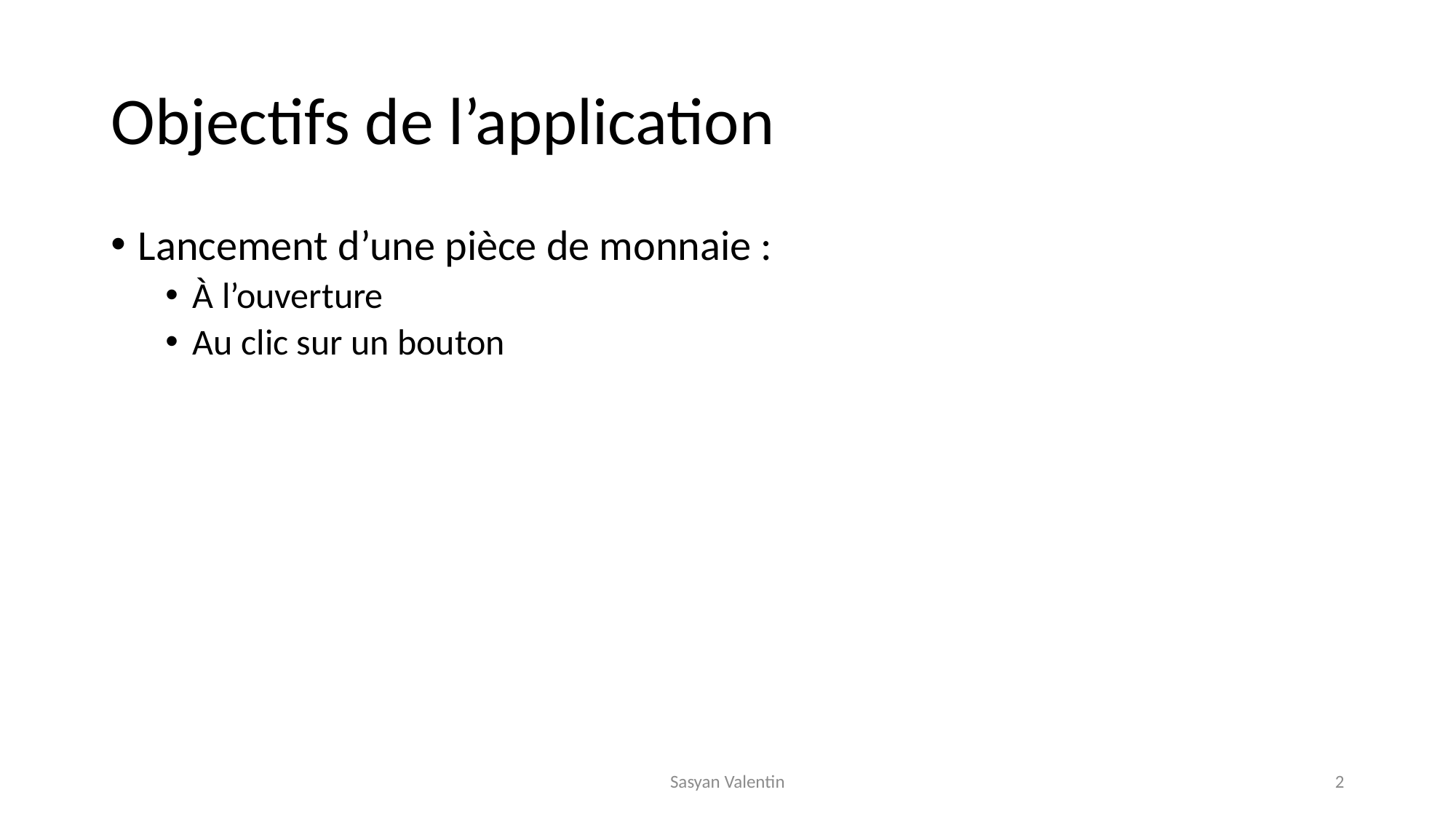

# Objectifs de l’application
Lancement d’une pièce de monnaie :
À l’ouverture
Au clic sur un bouton
Sasyan Valentin
2